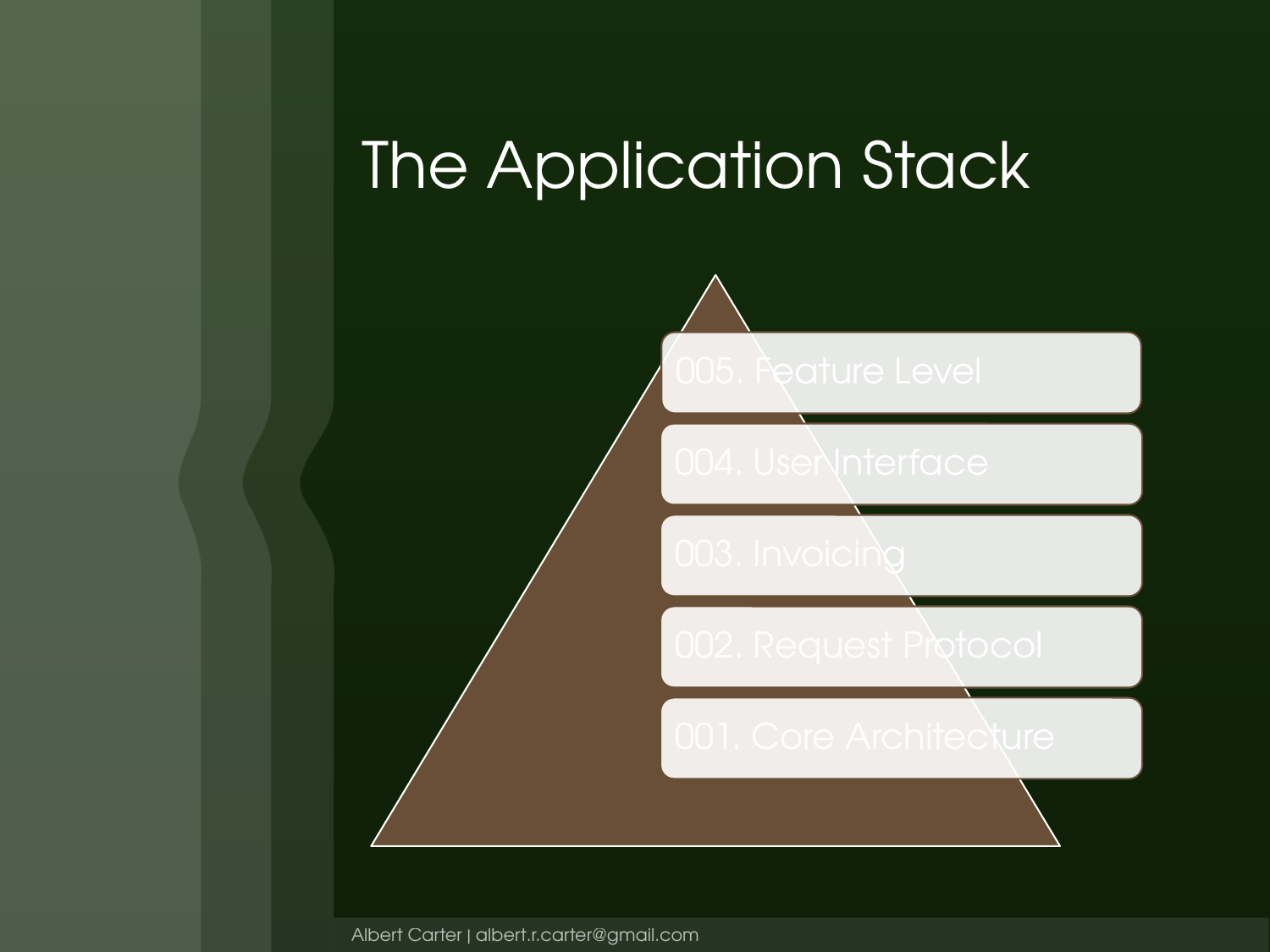

# The Application Stack
005. Feature Level
004. User Interface
003. Invoicing
002. Request Protocol
001. Core Architecture
4
Albert Carter | albert.r.carter@gmail.com